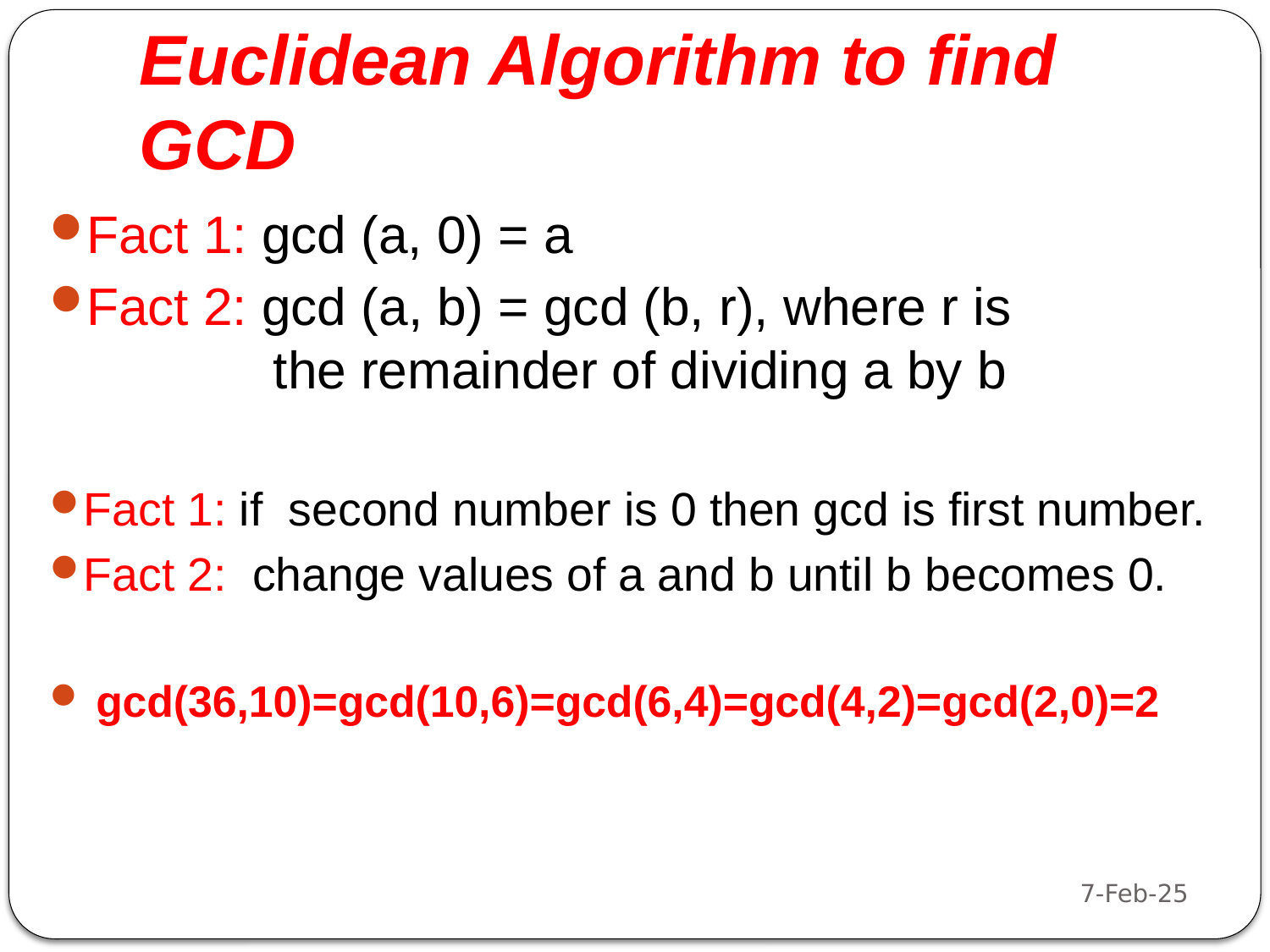

# Euclidean Algorithm to find GCD
Fact 1: gcd (a, 0) = a
Fact 2: gcd (a, b) = gcd (b, r), where r is
             the remainder of dividing a by b

Fact 1: if  second number is 0 then gcd is first number.
Fact 2:  change values of a and b until b becomes 0.

 gcd(36,10)=gcd(10,6)=gcd(6,4)=gcd(4,2)=gcd(2,0)=2

7-Feb-25